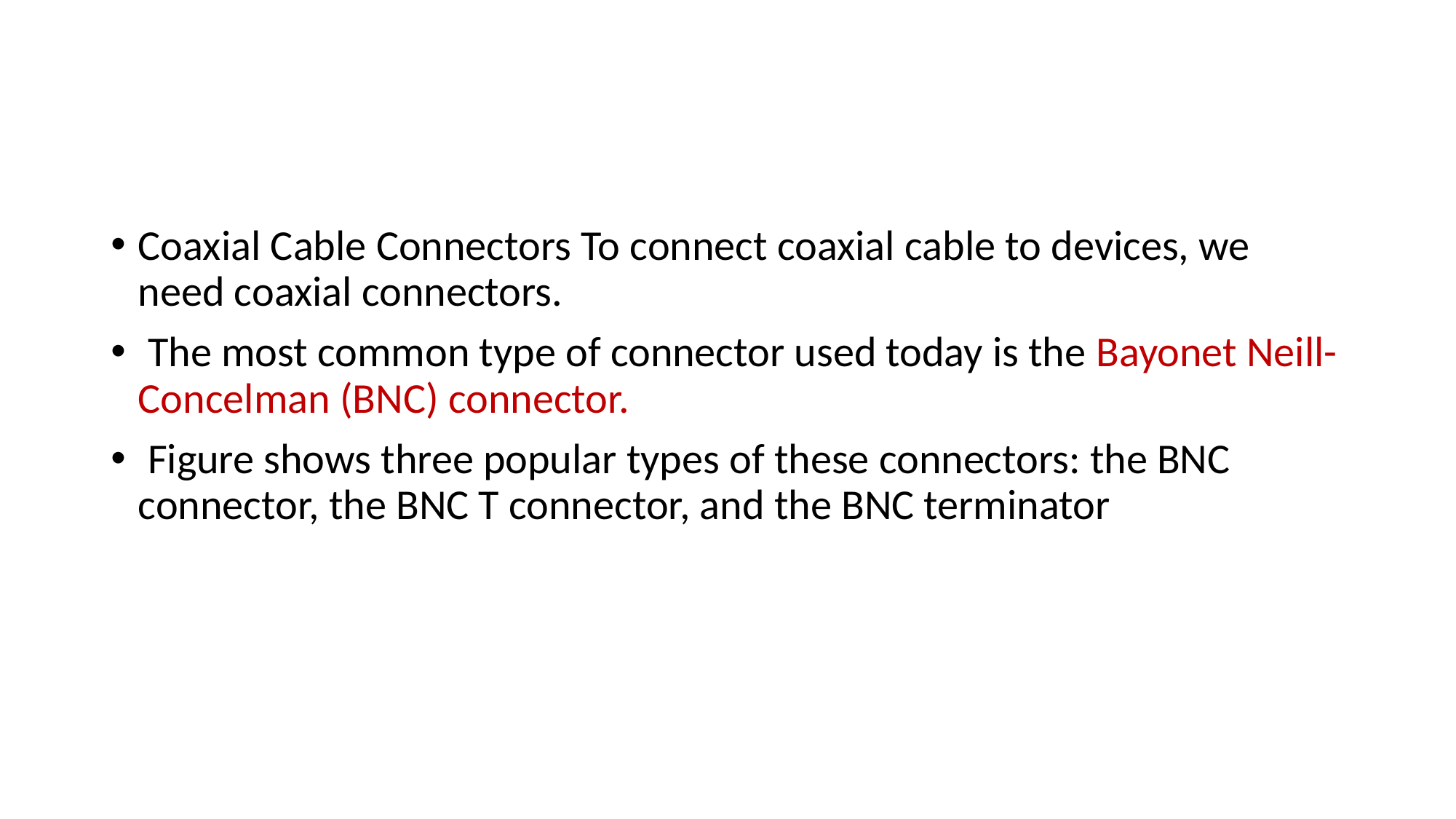

#
Coaxial Cable Connectors To connect coaxial cable to devices, we need coaxial connectors.
 The most common type of connector used today is the Bayonet Neill-Concelman (BNC) connector.
 Figure shows three popular types of these connectors: the BNC connector, the BNC T connector, and the BNC terminator